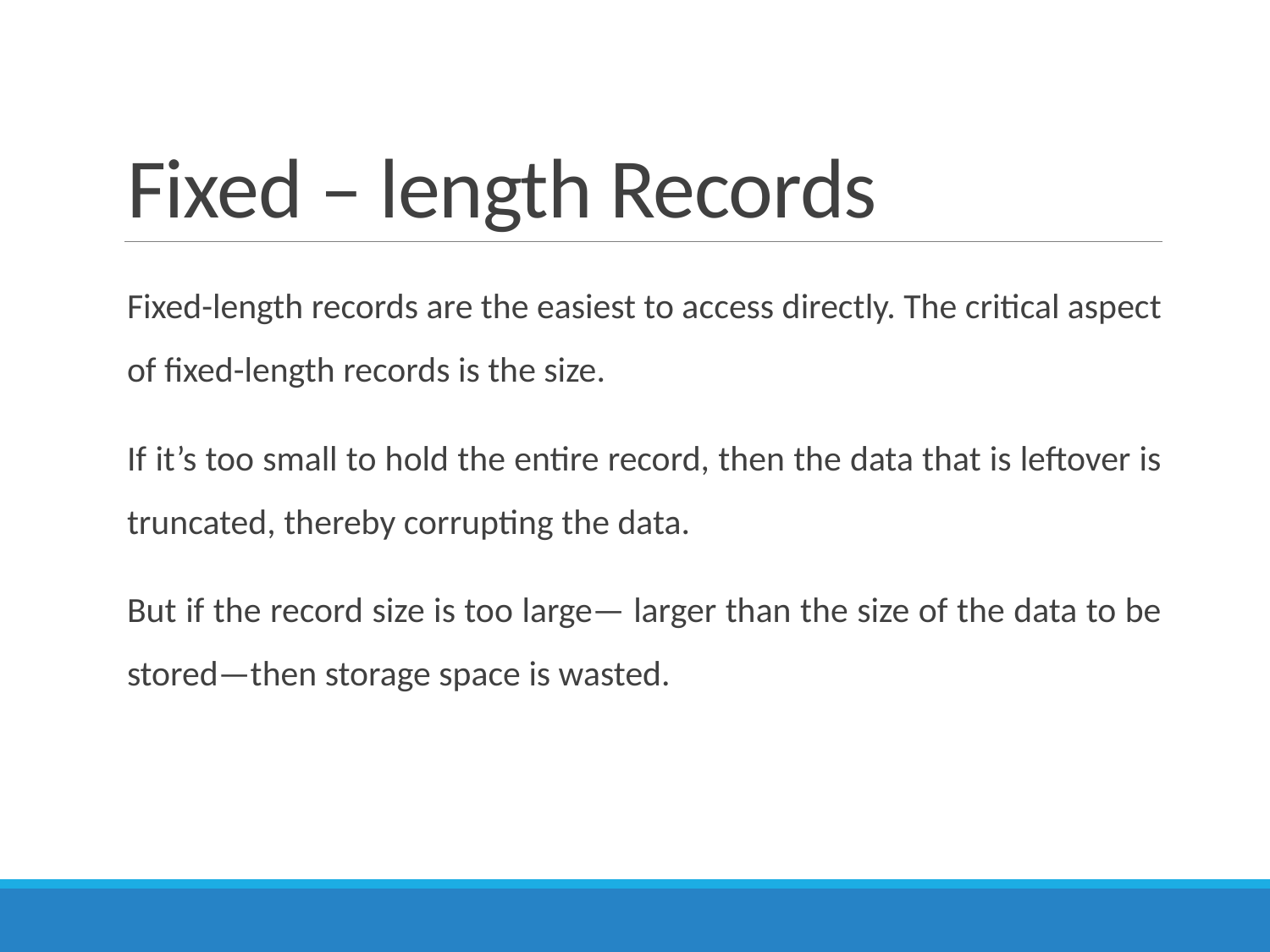

# Fixed – length Records
Fixed-length records are the easiest to access directly. The critical aspect of fixed-length records is the size.
If it’s too small to hold the entire record, then the data that is leftover is truncated, thereby corrupting the data.
But if the record size is too large— larger than the size of the data to be stored—then storage space is wasted.